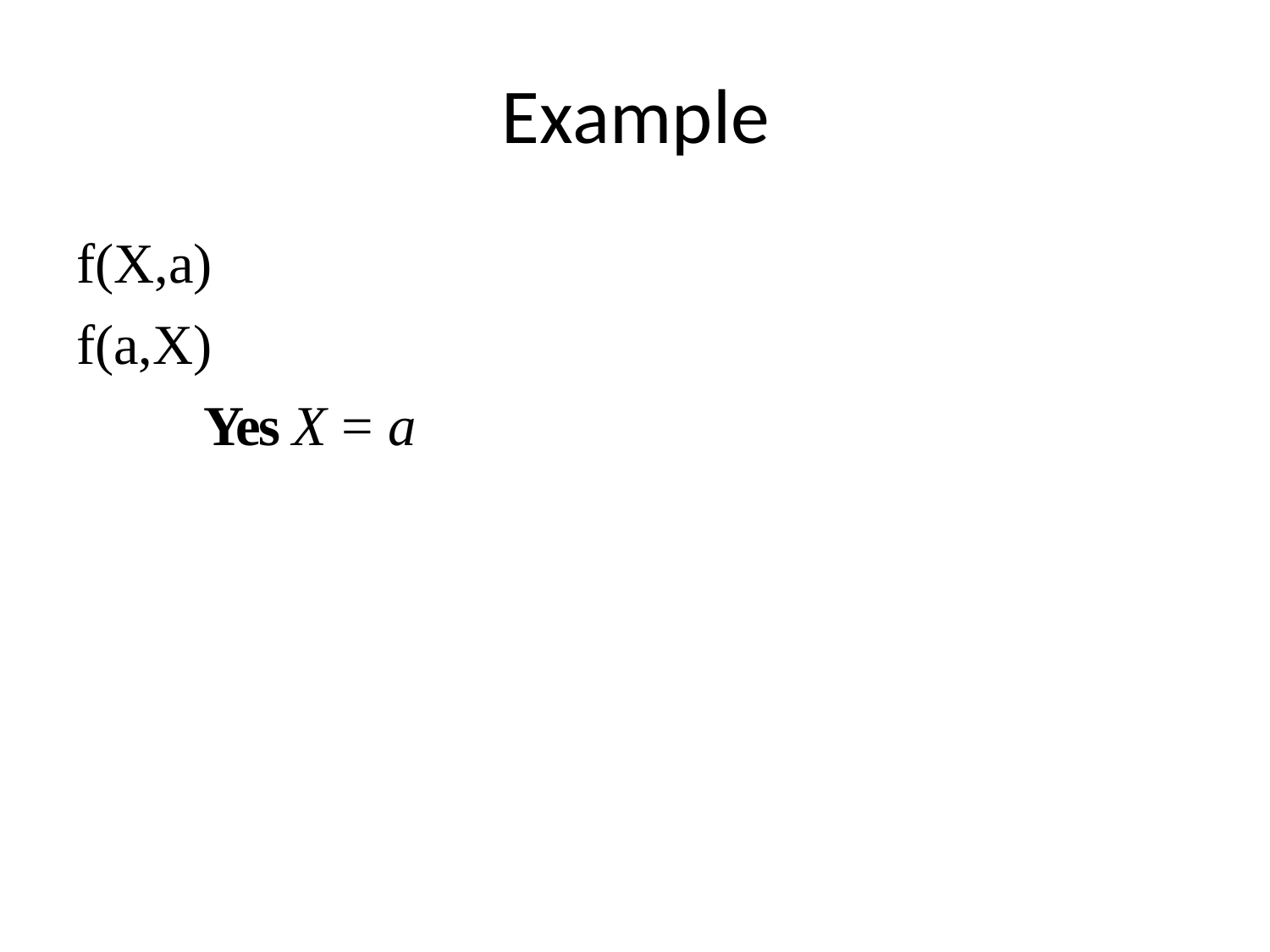

# Example
f(X,a)
f(a,X)
Yes X = a